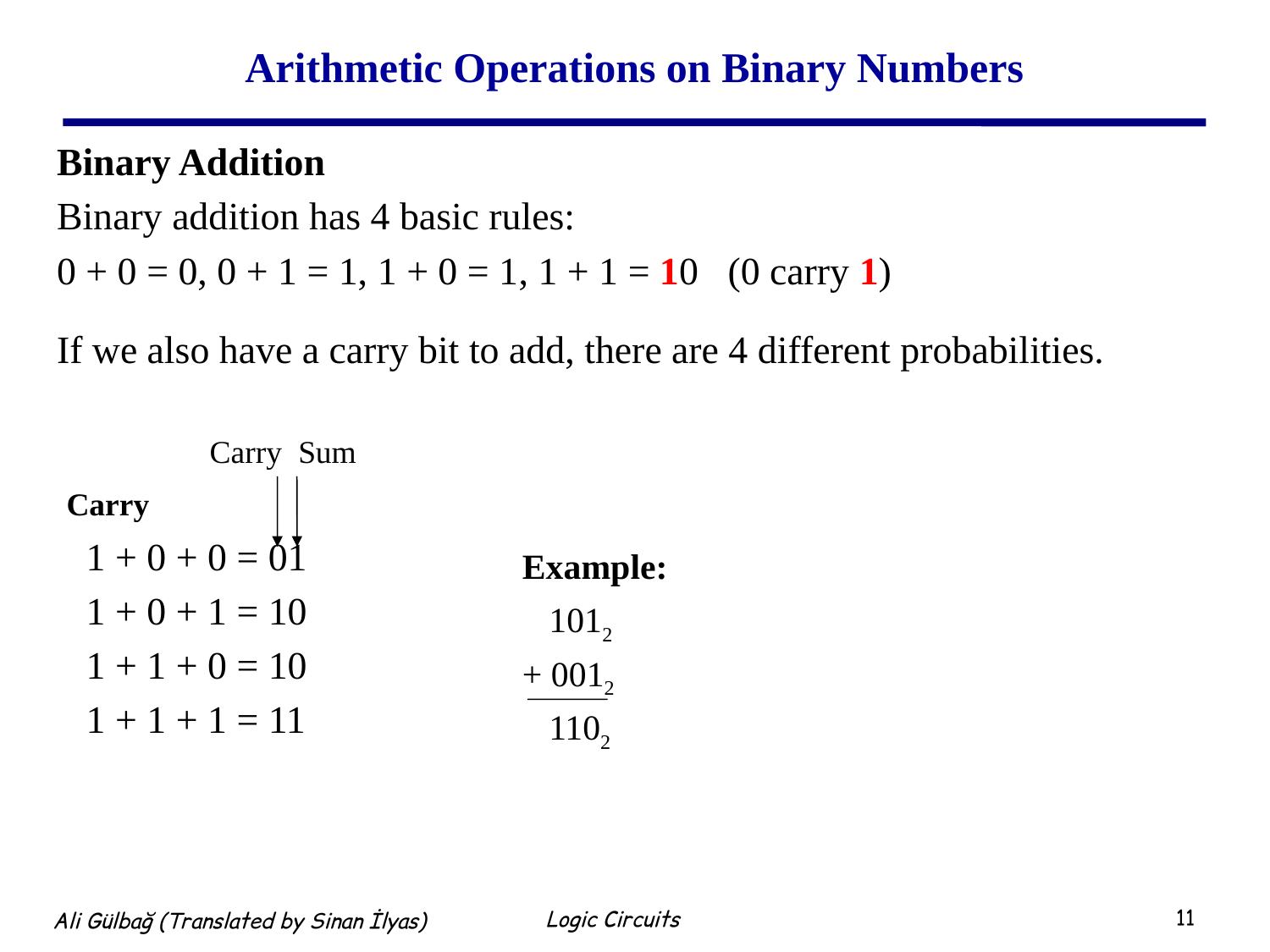

# Arithmetic Operations on Binary Numbers
Binary Addition
Binary addition has 4 basic rules:
0 + 0 = 0, 0 + 1 = 1, 1 + 0 = 1, 1 + 1 = 10   (0 carry 1)

If we also have a carry bit to add, there are 4 different probabilities.

                   Carry  Sum
 Carry
   1 + 0 + 0 = 01
   1 + 0 + 1 = 10
   1 + 1 + 0 = 10
   1 + 1 + 1 = 11

Example:
   1012
+ 0012
   1102

Logic Circuits